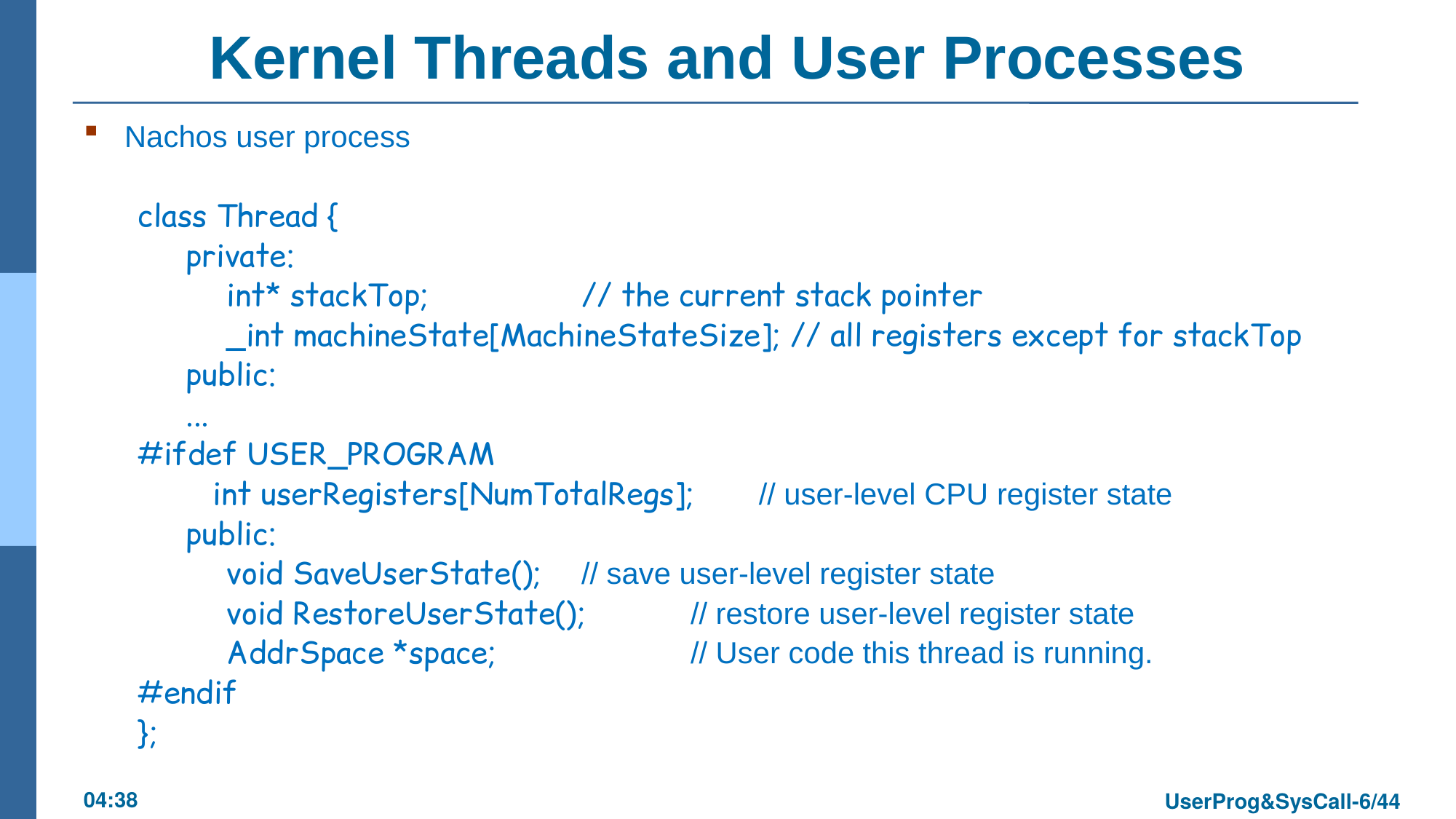

# Kernel Threads and User Processes
Nachos user process

class Thread {
private:
int* stackTop; 		// the current stack pointer
_int machineState[MachineStateSize]; // all registers except for stackTop
public:
...
#ifdef USER_PROGRAM
	int userRegisters[NumTotalRegs]; 	// user-level CPU register state
public:
void SaveUserState(); 	// save user-level register state
void RestoreUserState(); 	// restore user-level register state
AddrSpace *space; 		// User code this thread is running.
#endif
};